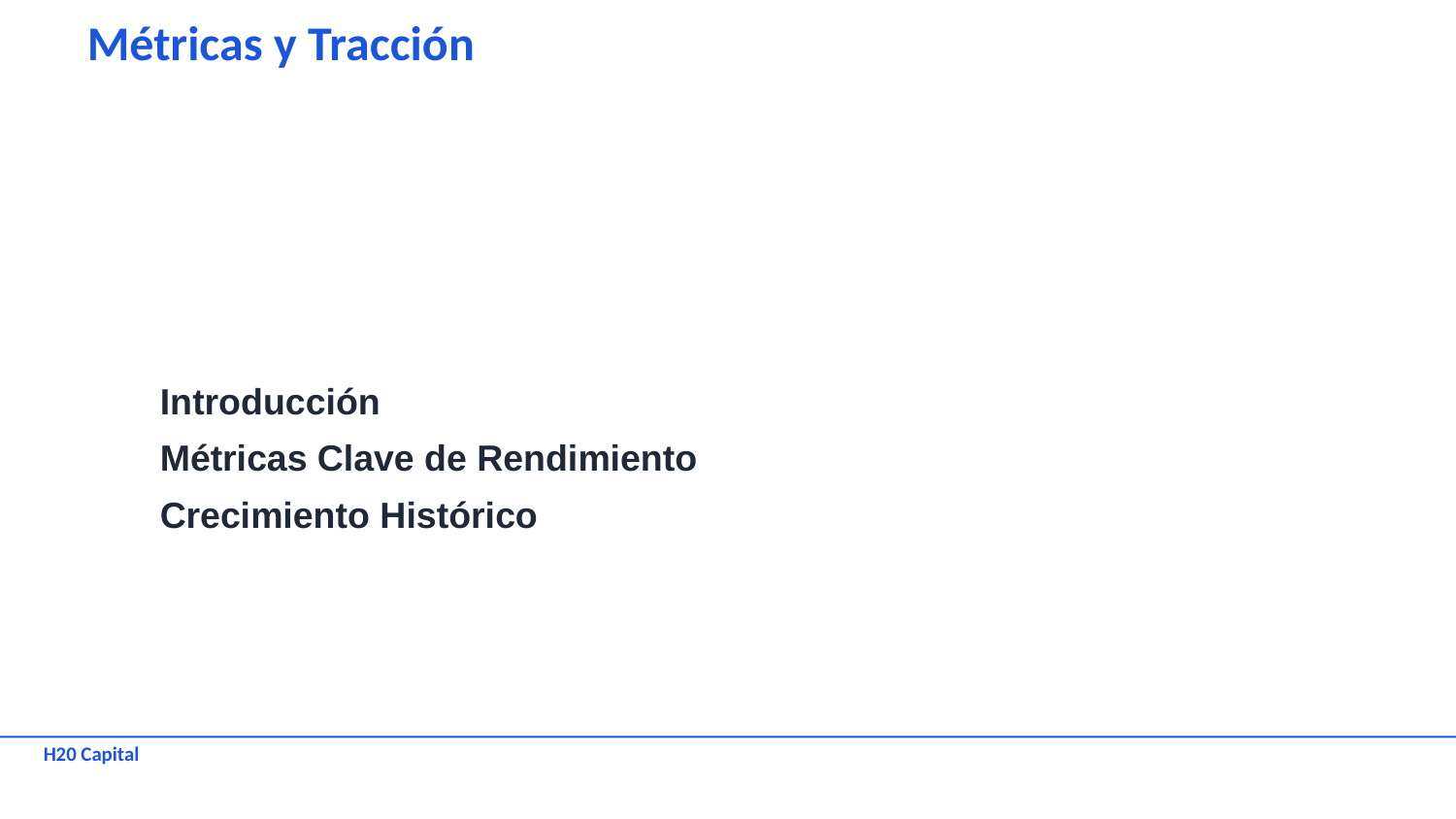

Métricas y Tracción
Introducción
Métricas Clave de Rendimiento
Crecimiento Histórico